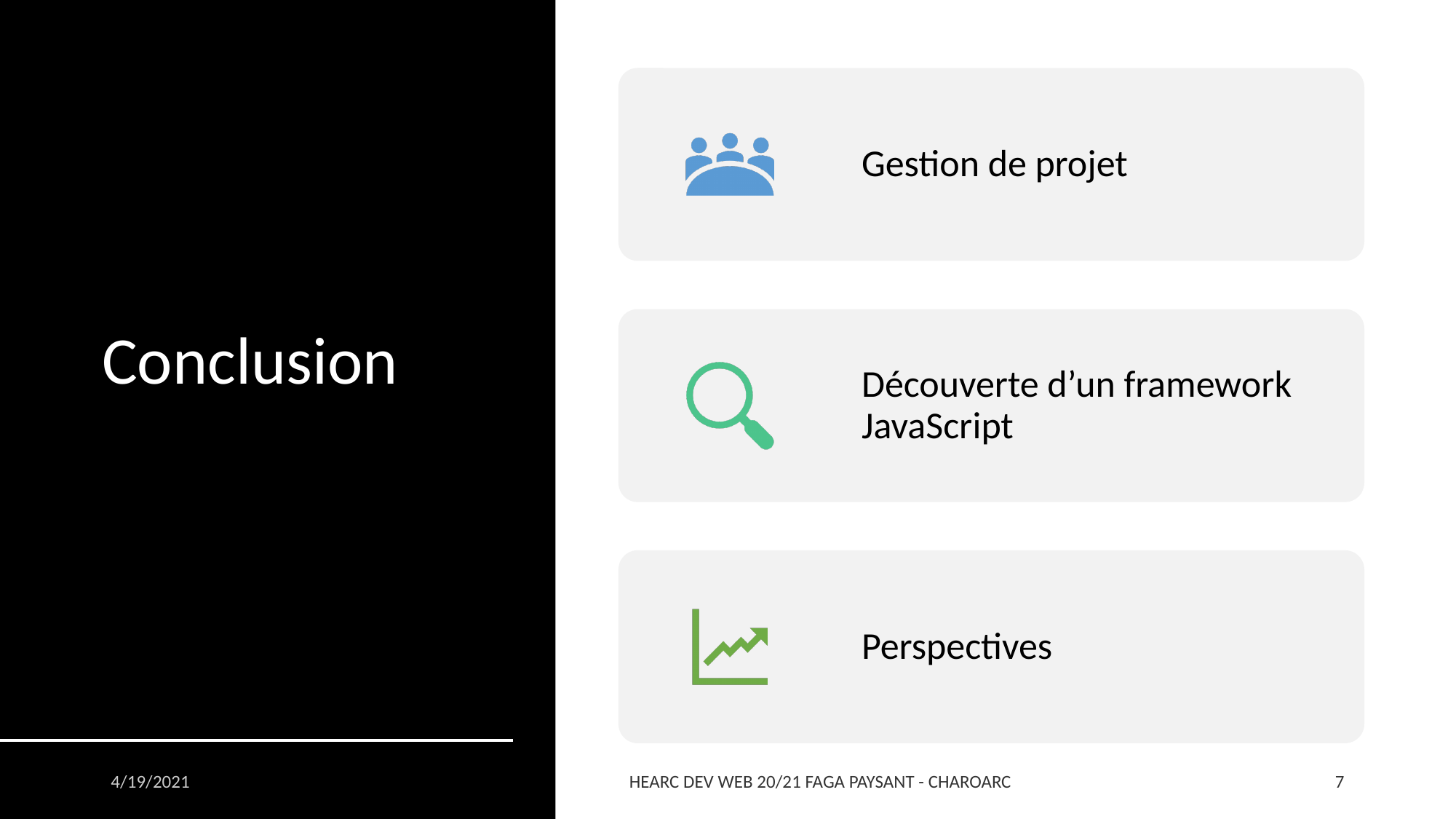

# Conclusion
Gestion de projet
Découverte d’un framework JavaScript
Perspectives
4/19/2021
HEARC DEV WEB 20/21 FAGA PAYSANT - CHAROARC
7